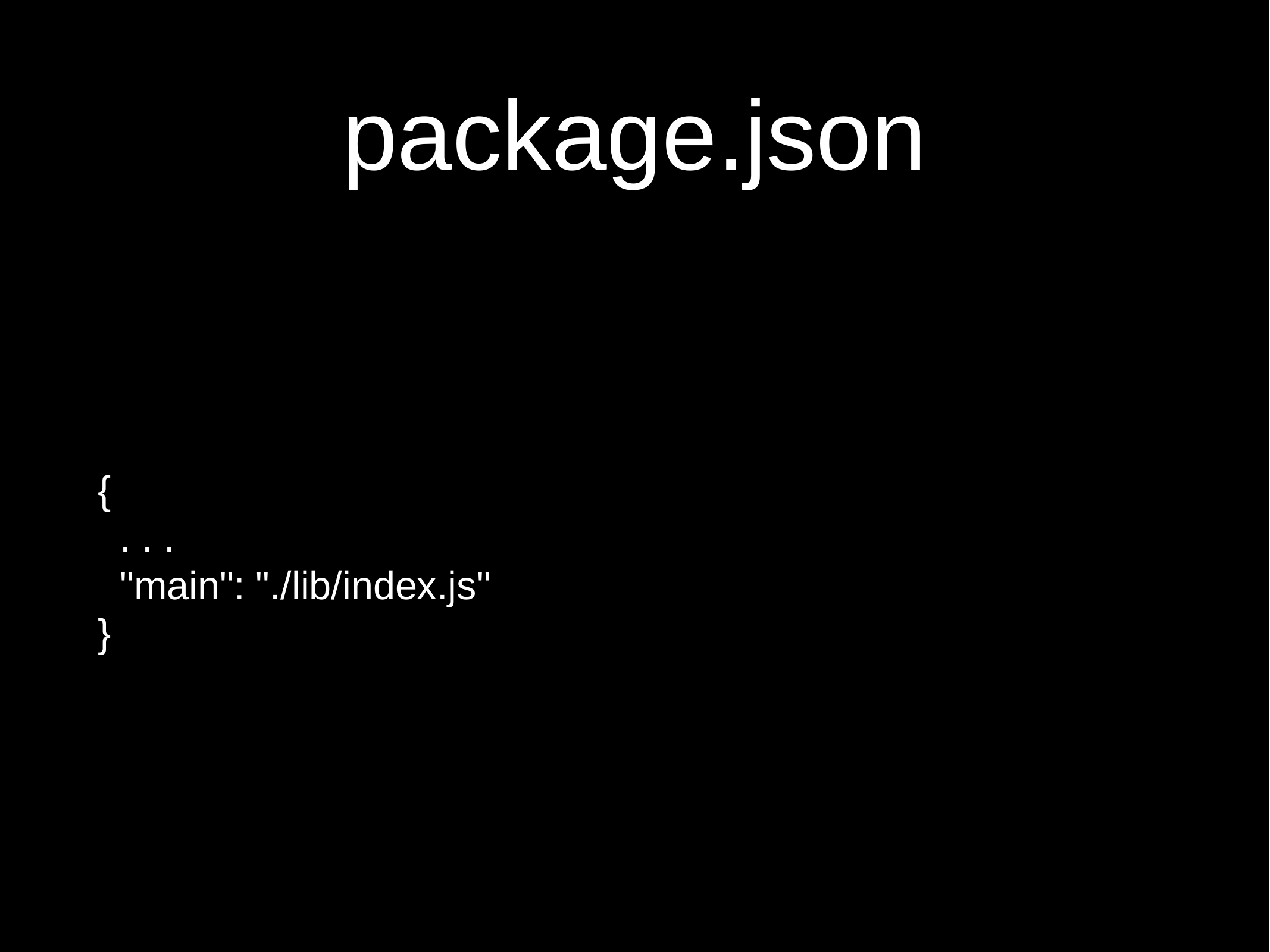

# package.json
{
  . . .
  "main": "./lib/index.js"
}